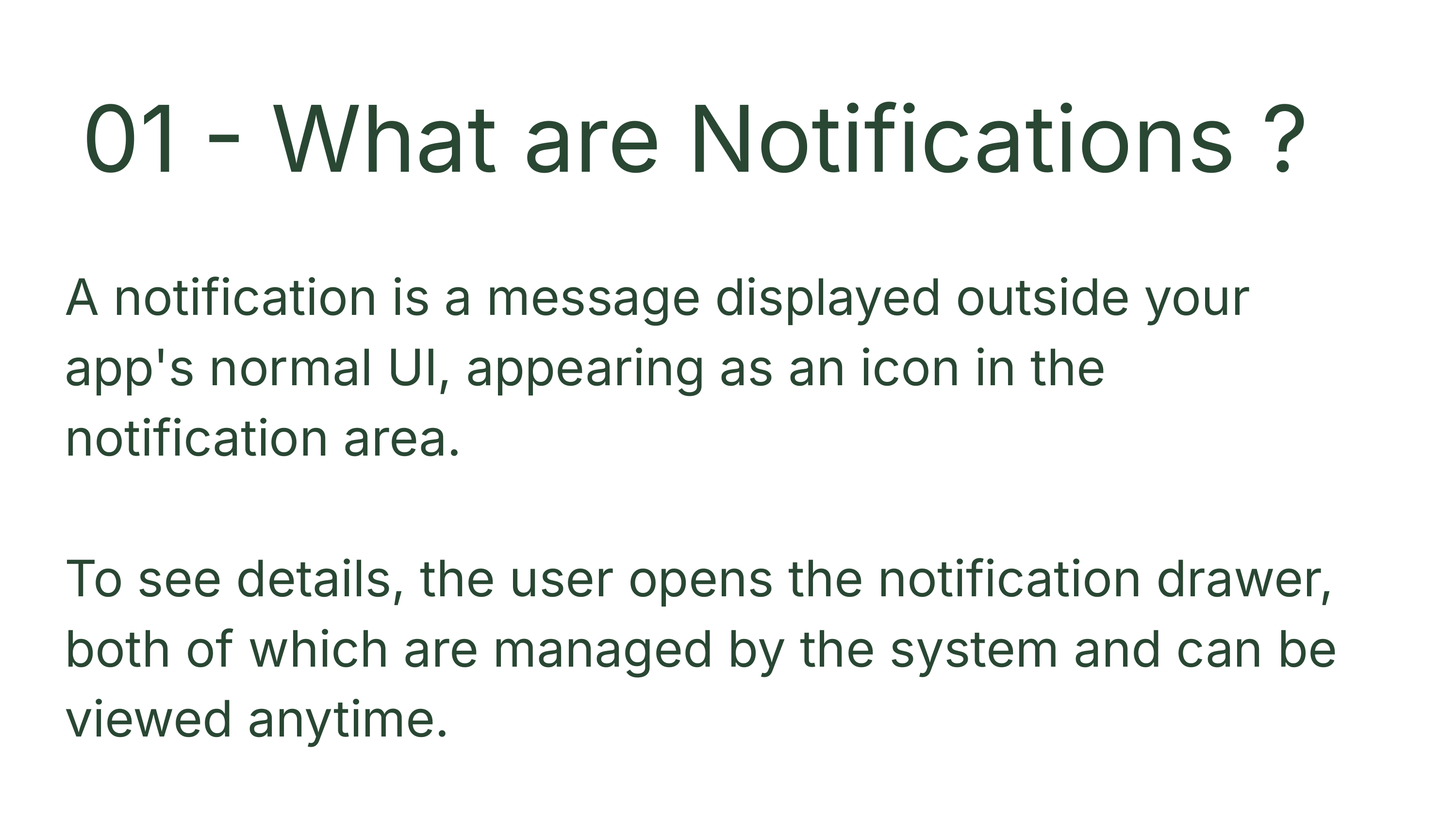

01 - What are Notifications ?
A notification is a message displayed outside your app's normal UI, appearing as an icon in the notification area.

To see details, the user opens the notification drawer, both of which are managed by the system and can be viewed anytime.